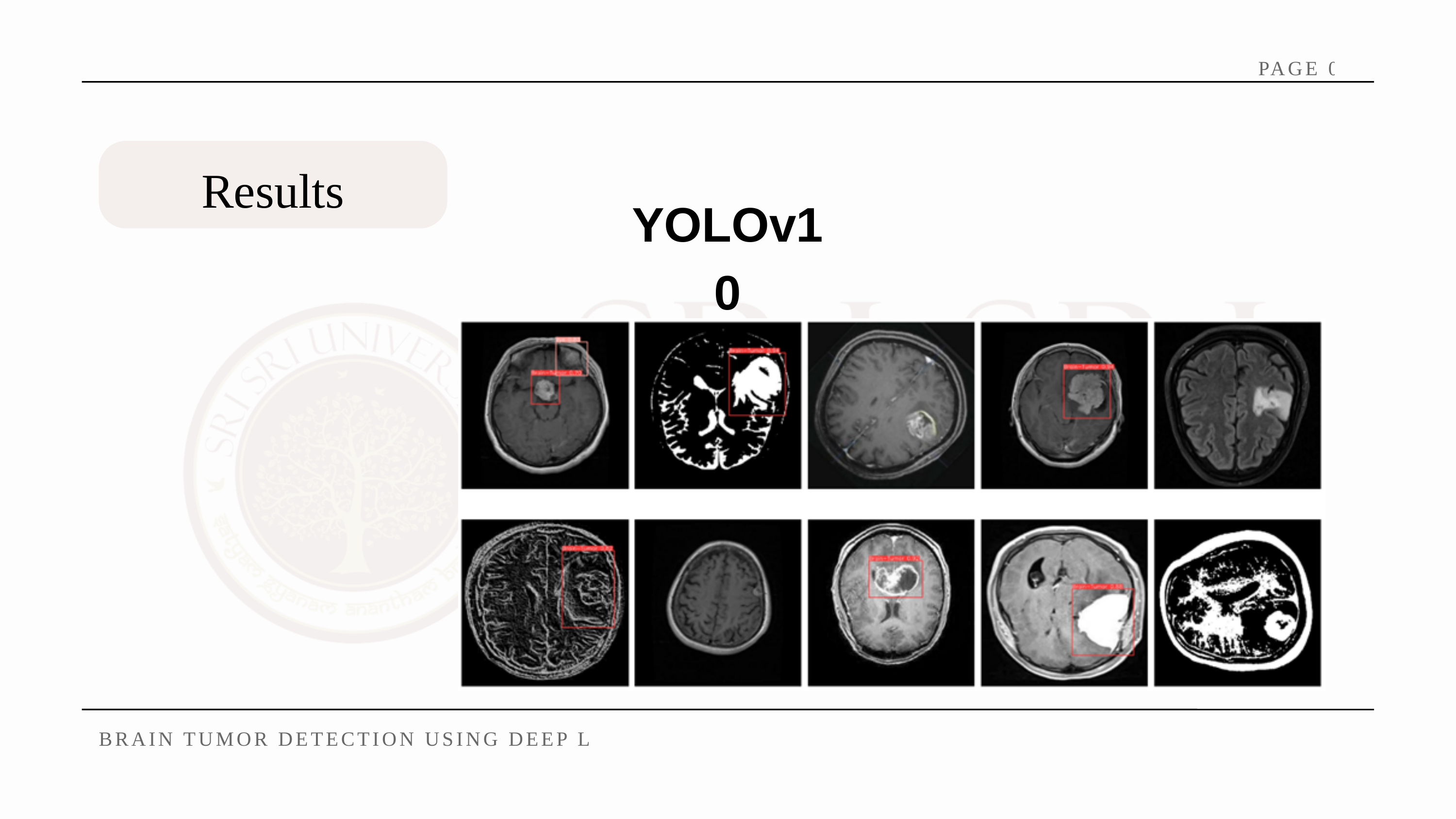

PAGE 03

Results
YOLOv10

BRAIN TUMOR DETECTION USING DEEP LEARNING